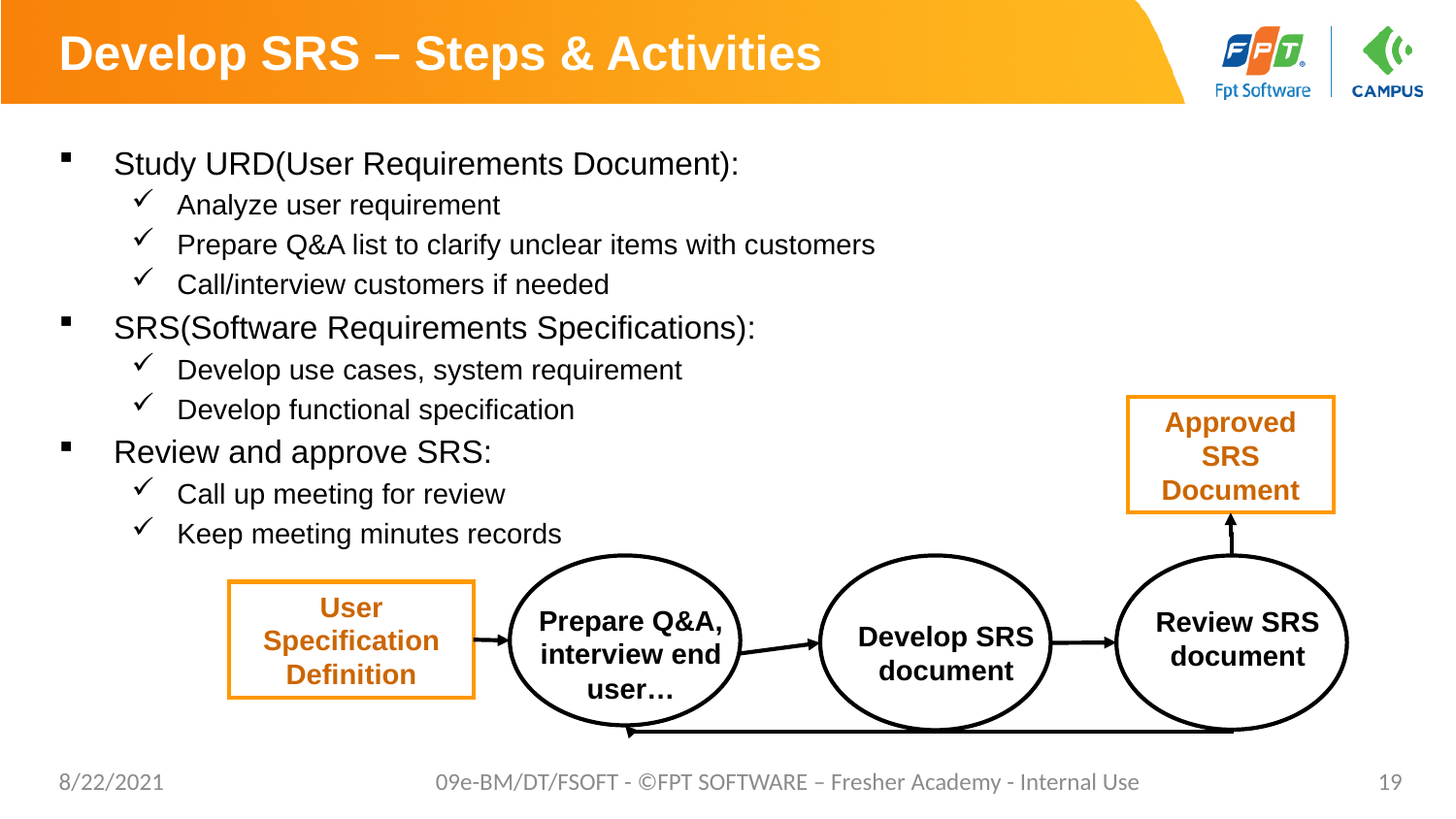

# Develop SRS – Steps & Activities
Study URD(User Requirements Document):
Analyze user requirement
Prepare Q&A list to clarify unclear items with customers
Call/interview customers if needed
SRS(Software Requirements Specifications):
Develop use cases, system requirement
Develop functional specification
Review and approve SRS:
Call up meeting for review
Keep meeting minutes records
Approved SRS
Document

Develop SRS document

Prepare Q&A, interview end user…

Review SRS document
User Specification Definition
8/22/2021
09e-BM/DT/FSOFT - ©FPT SOFTWARE – Fresher Academy - Internal Use
19